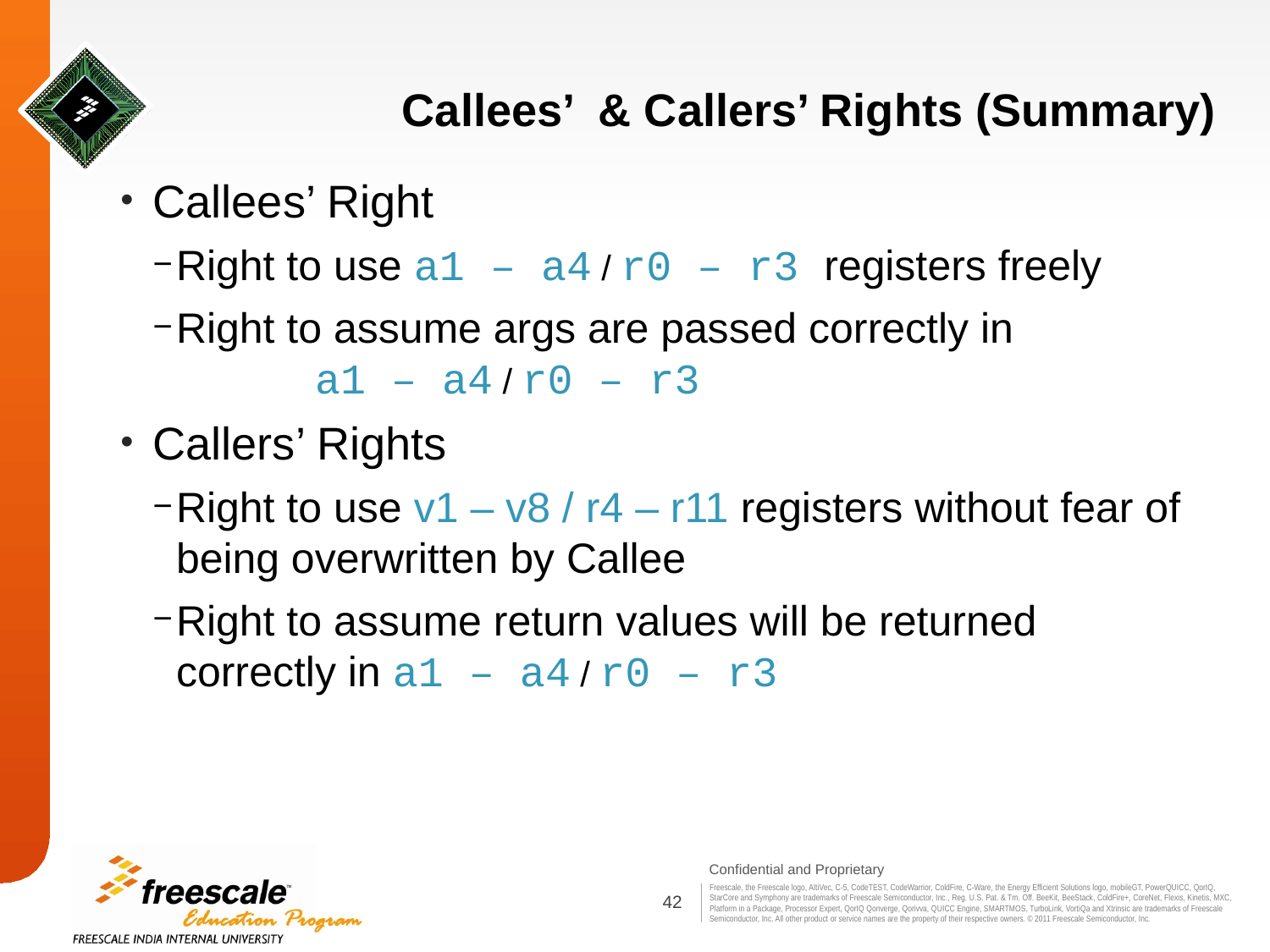

# Callees’  & Callers’ Rights (Summary)
Callees’ Right
Right to use a1 – a4 / r0 – r3 registers freely
Right to assume args are passed correctly in 		 a1 – a4 / r0 – r3
Callers’ Rights
Right to use v1 – v8 / r4 – r11 registers without fear of being overwritten by Callee
Right to assume return values will be returned correctly in a1 – a4 / r0 – r3